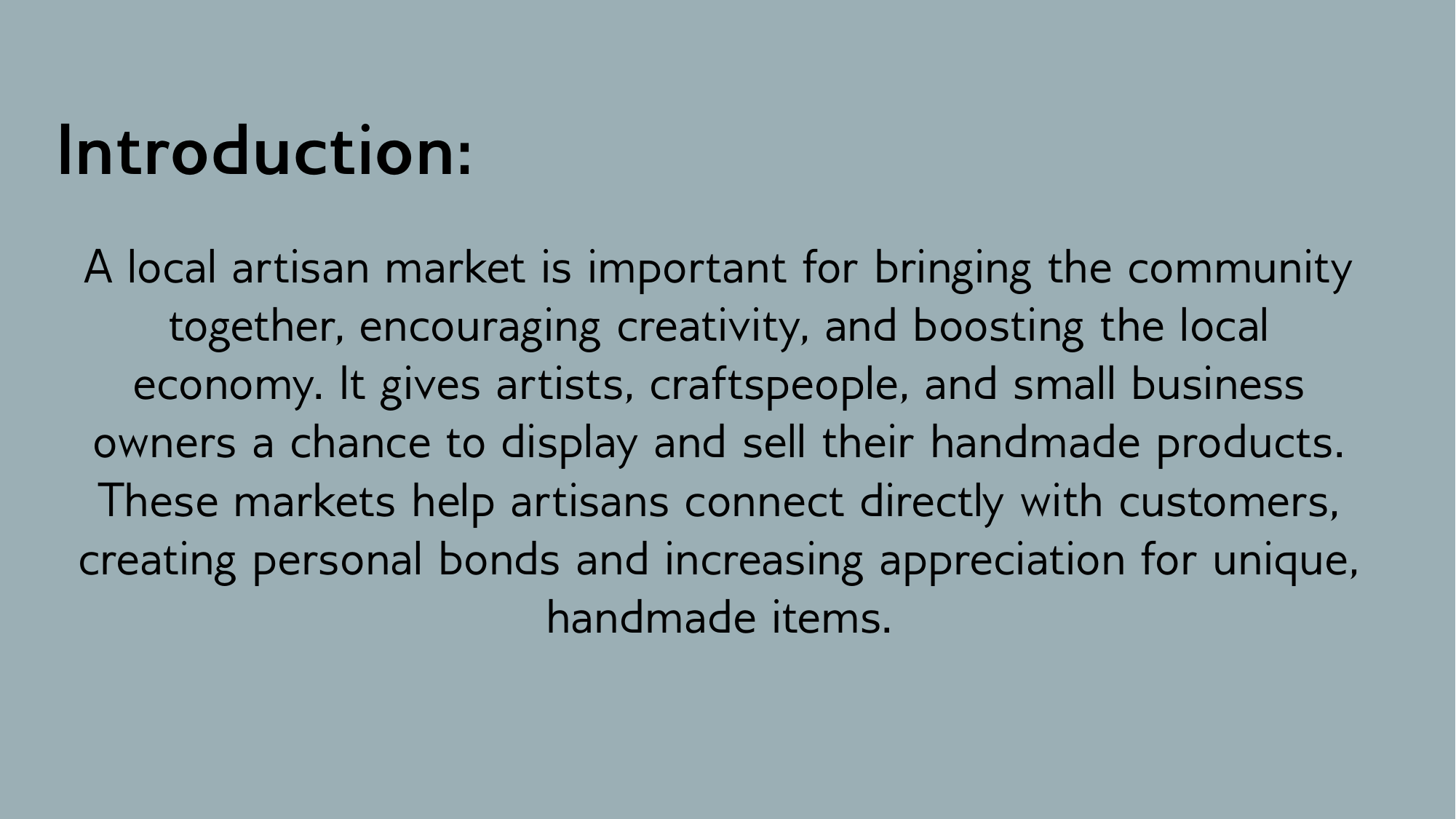

Introduction:
A local artisan market is important for bringing the community together, encouraging creativity, and boosting the local economy. It gives artists, craftspeople, and small business owners a chance to display and sell their handmade products. These markets help artisans connect directly with customers, creating personal bonds and increasing appreciation for unique, handmade items.